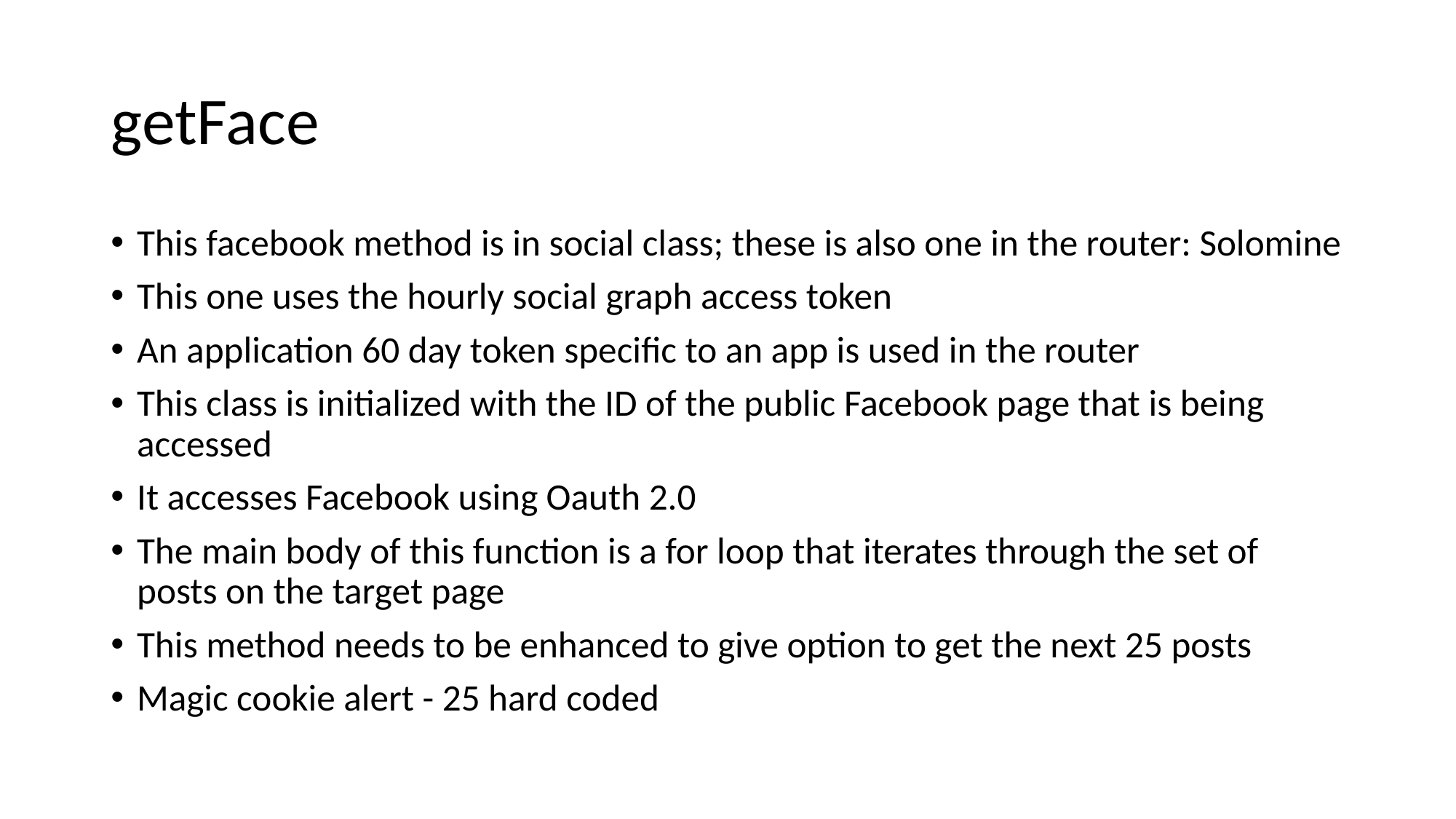

# getFace
This facebook method is in social class; these is also one in the router: Solomine
This one uses the hourly social graph access token
An application 60 day token specific to an app is used in the router
This class is initialized with the ID of the public Facebook page that is being accessed
It accesses Facebook using Oauth 2.0
The main body of this function is a for loop that iterates through the set of posts on the target page
This method needs to be enhanced to give option to get the next 25 posts
Magic cookie alert - 25 hard coded